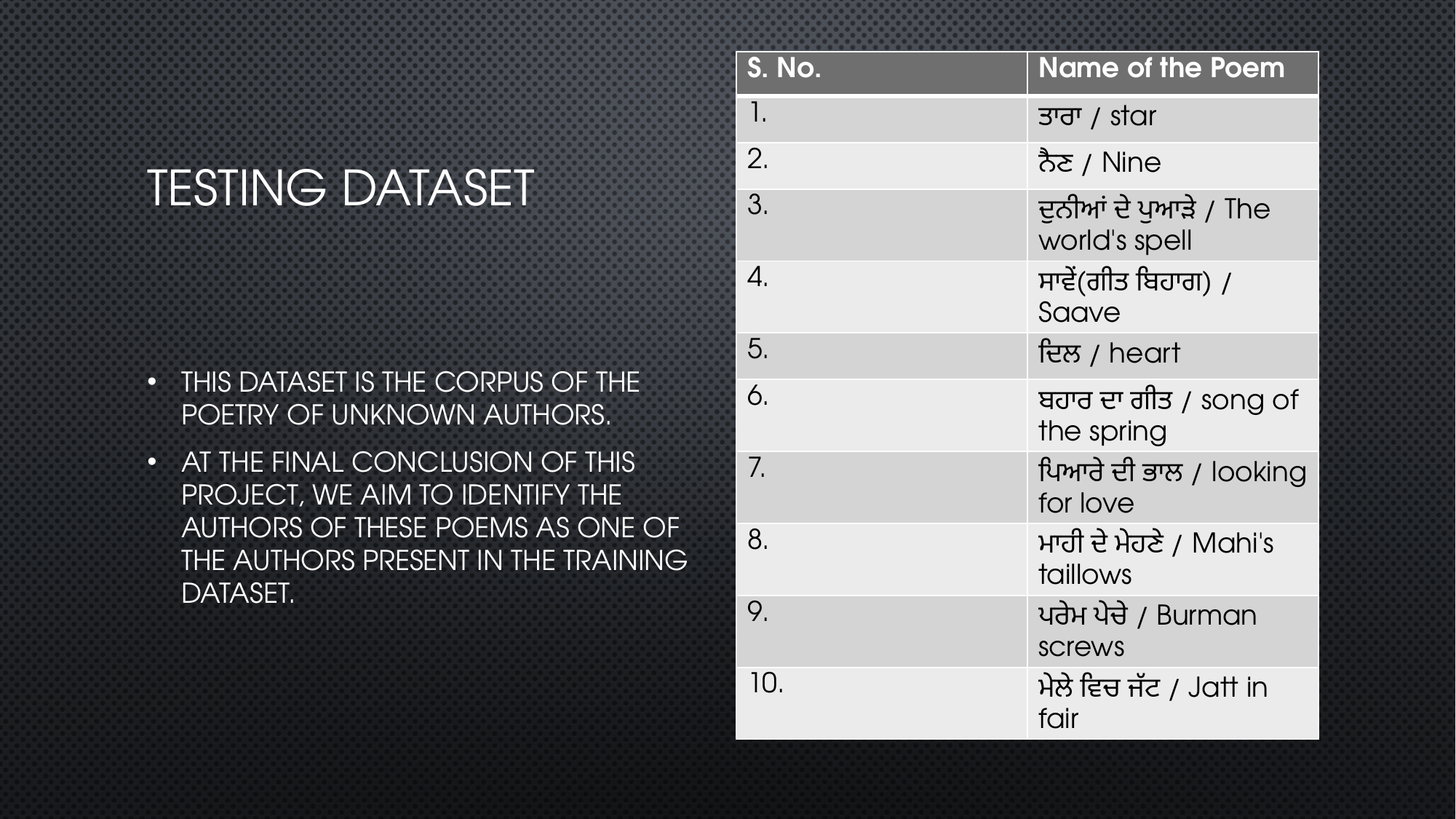

| S. No. | Name of the Poem |
| --- | --- |
| 1. | ਤਾਰਾ / star |
| 2. | ਨੈਣ / Nine |
| 3. | ਦੁਨੀਆਂ ਦੇ ਪੁਆੜੇ / The world's spell |
| 4. | ਸਾਵੇਂ(ਗੀਤ ਬਿਹਾਗ) / Saave |
| 5. | ਦਿਲ / heart |
| 6. | ਬਹਾਰ ਦਾ ਗੀਤ / song of the spring |
| 7. | ਪਿਆਰੇ ਦੀ ਭਾਲ / looking for love |
| 8. | ਮਾਹੀ ਦੇ ਮੇਹਣੇ / Mahi's taillows |
| 9. | ਪਰੇਮ ਪੇਚੇ / Burman screws |
| 10. | ਮੇਲੇ ਵਿਚ ਜੱਟ / Jatt in fair |
# Testing dataset
This dataset is the corpus of the poetry of Unknown authors.
At the final conclusion of this project, we aim to identify the authors of these poems as one of the authors present in the training dataset.